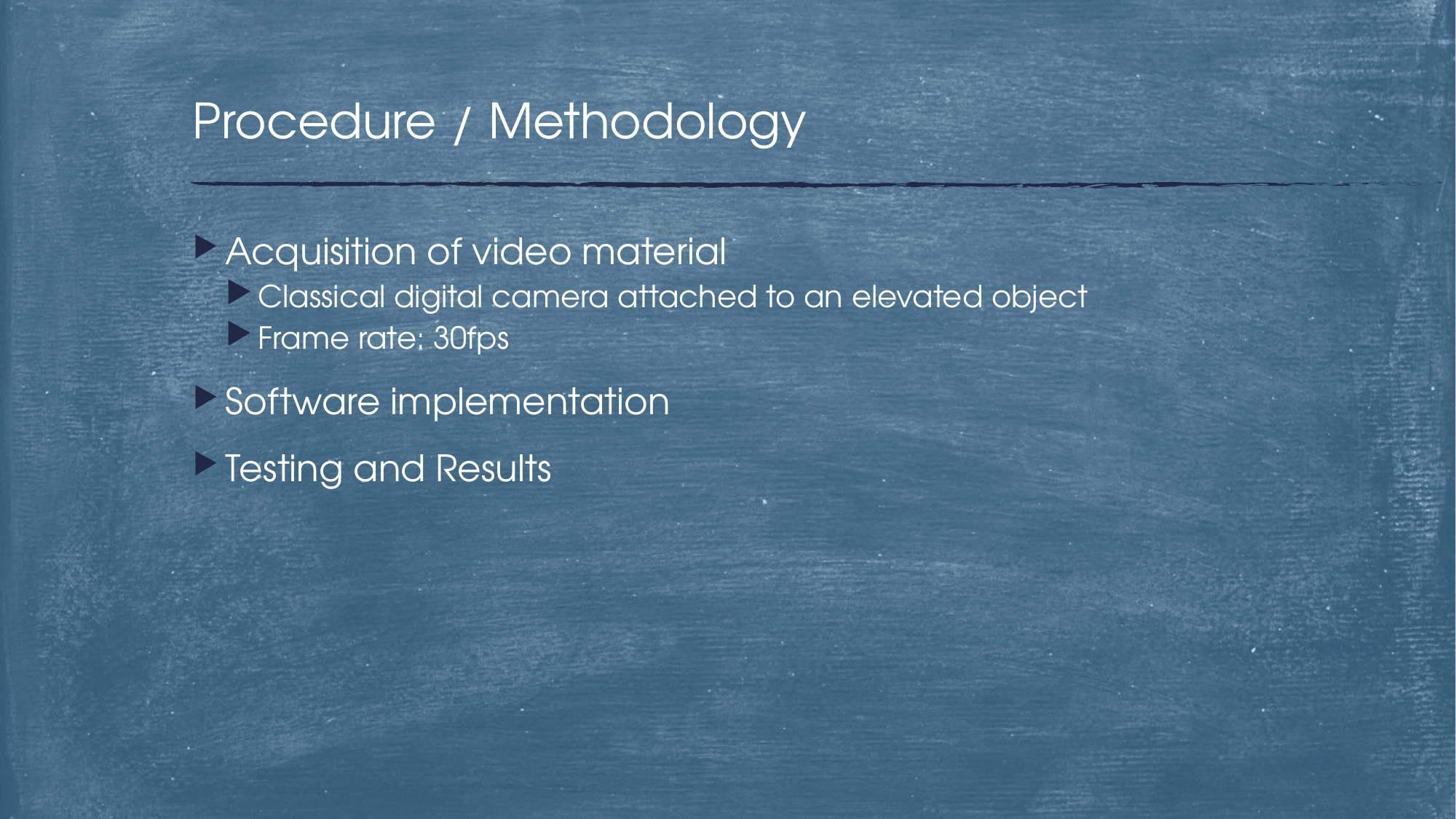

# Procedure / Methodology
Acquisition of video material
Classical digital camera attached to an elevated object
Frame rate: 30fps
Software implementation
Testing and Results